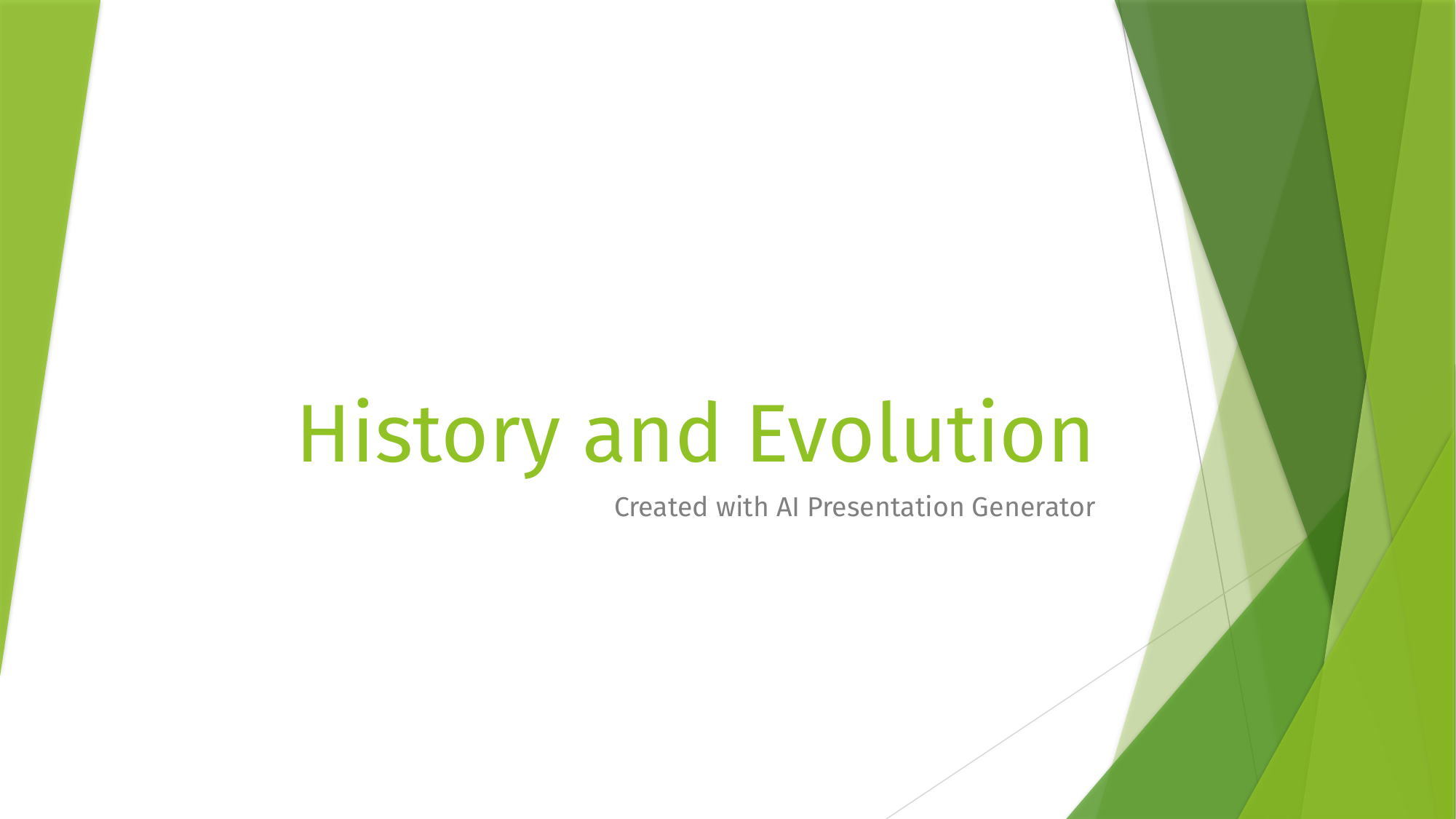

# History and Evolution
Created with AI Presentation Generator